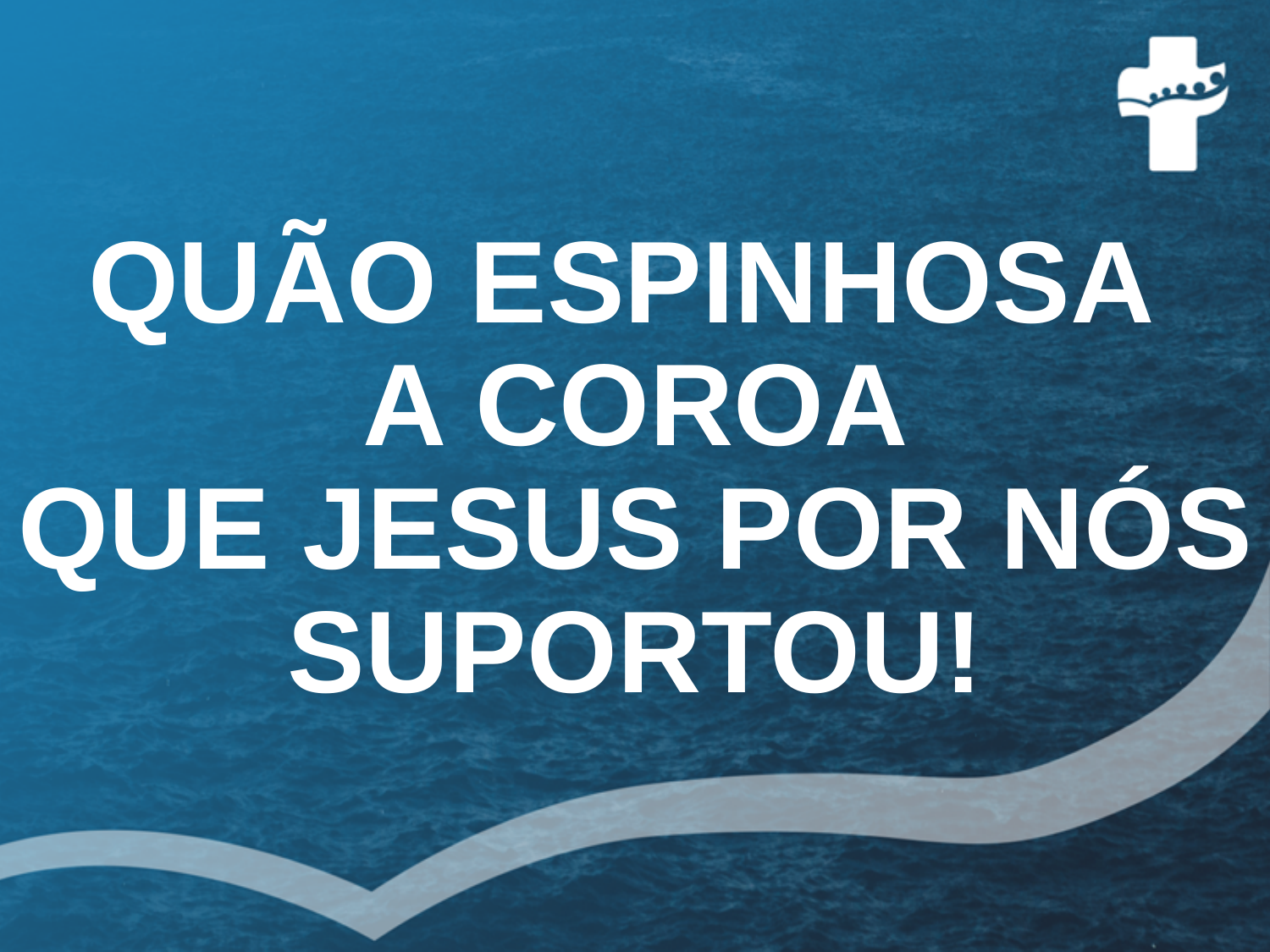

#
QUÃO ESPINHOSA
A COROA
QUE JESUS POR NÓS SUPORTOU!